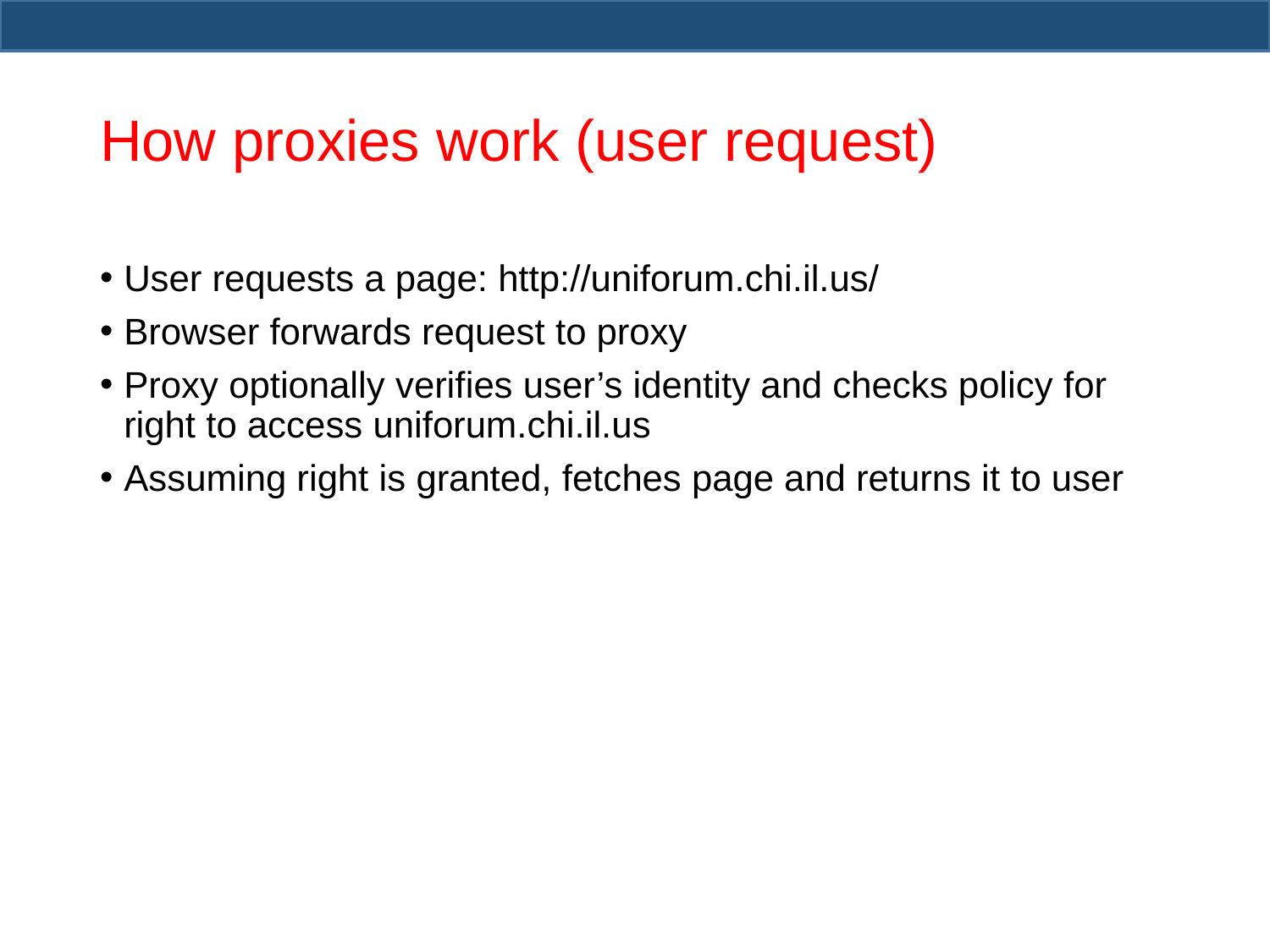

# How proxies work (user request)
User requests a page: http://uniforum.chi.il.us/
Browser forwards request to proxy
Proxy optionally verifies user’s identity and checks policy for right to access uniforum.chi.il.us
Assuming right is granted, fetches page and returns it to user